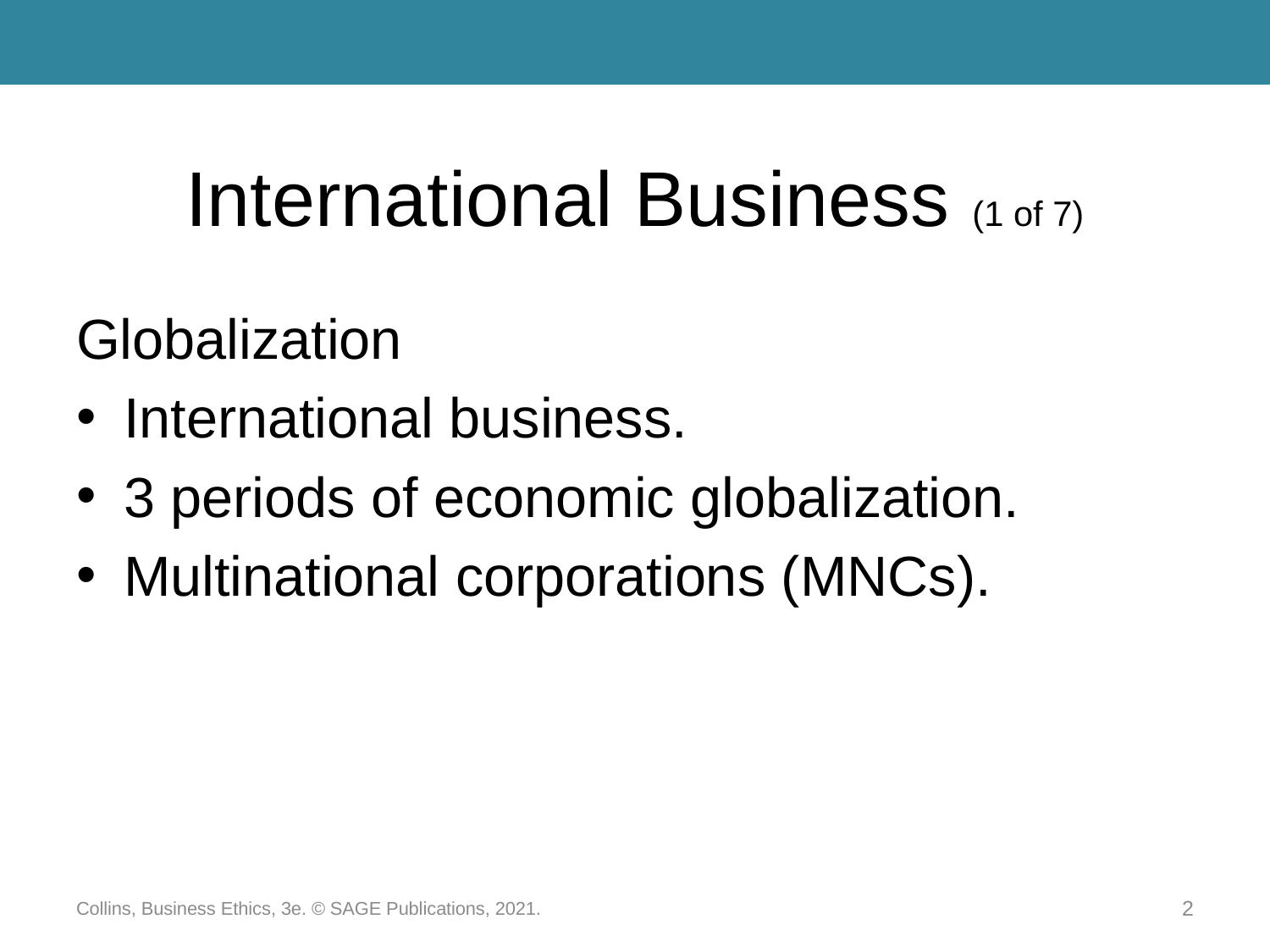

# International Business (1 of 7)
Globalization
International business.
3 periods of economic globalization.
Multinational corporations (MNCs).
Collins, Business Ethics, 3e. © SAGE Publications, 2021.
2